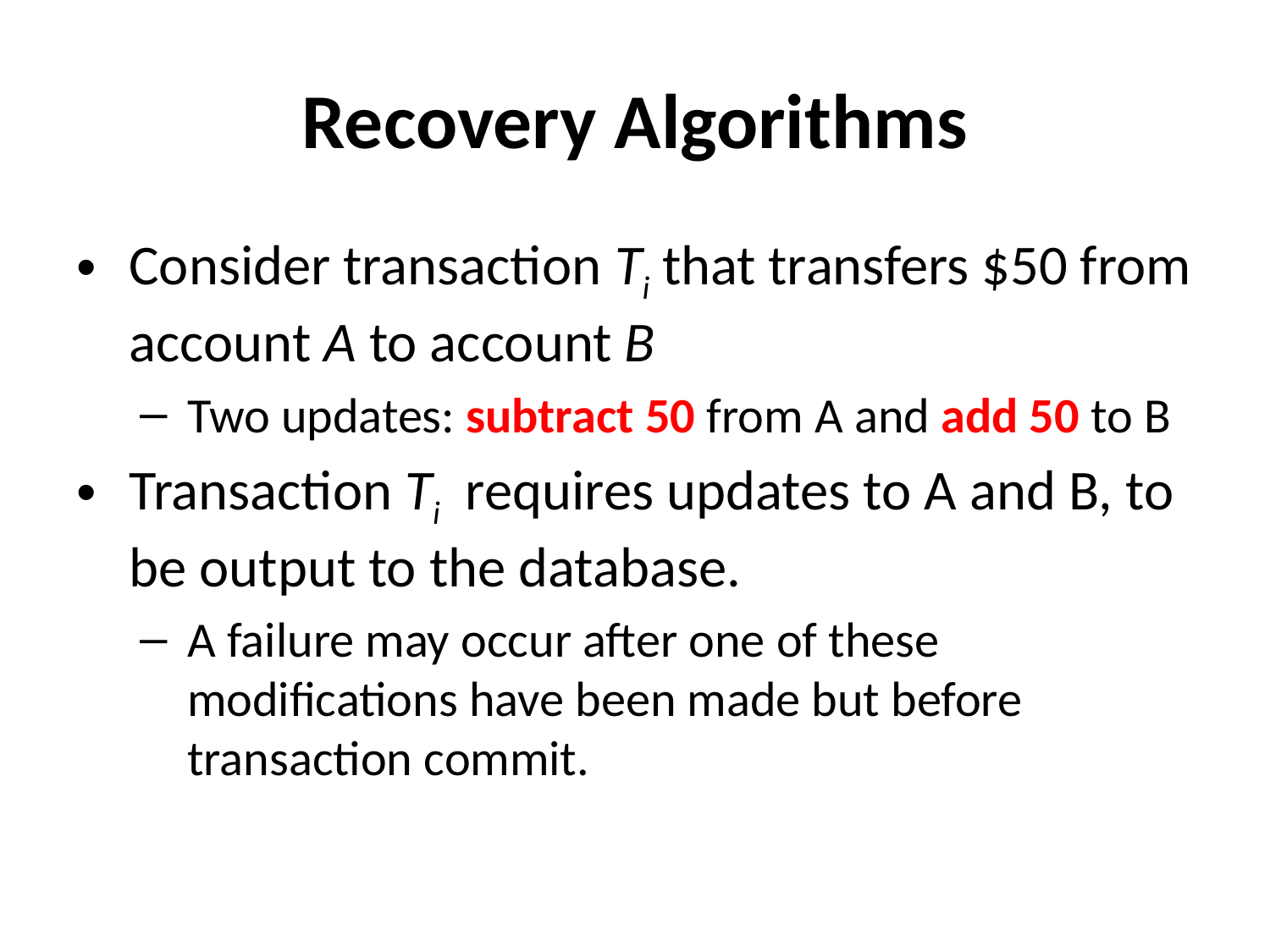

# Recovery Algorithms
Consider transaction Ti that transfers $50 from account A to account B
Two updates: subtract 50 from A and add 50 to B
Transaction Ti  requires updates to A and B, to be output to the database.
A failure may occur after one of these modifications have been made but before transaction commit.